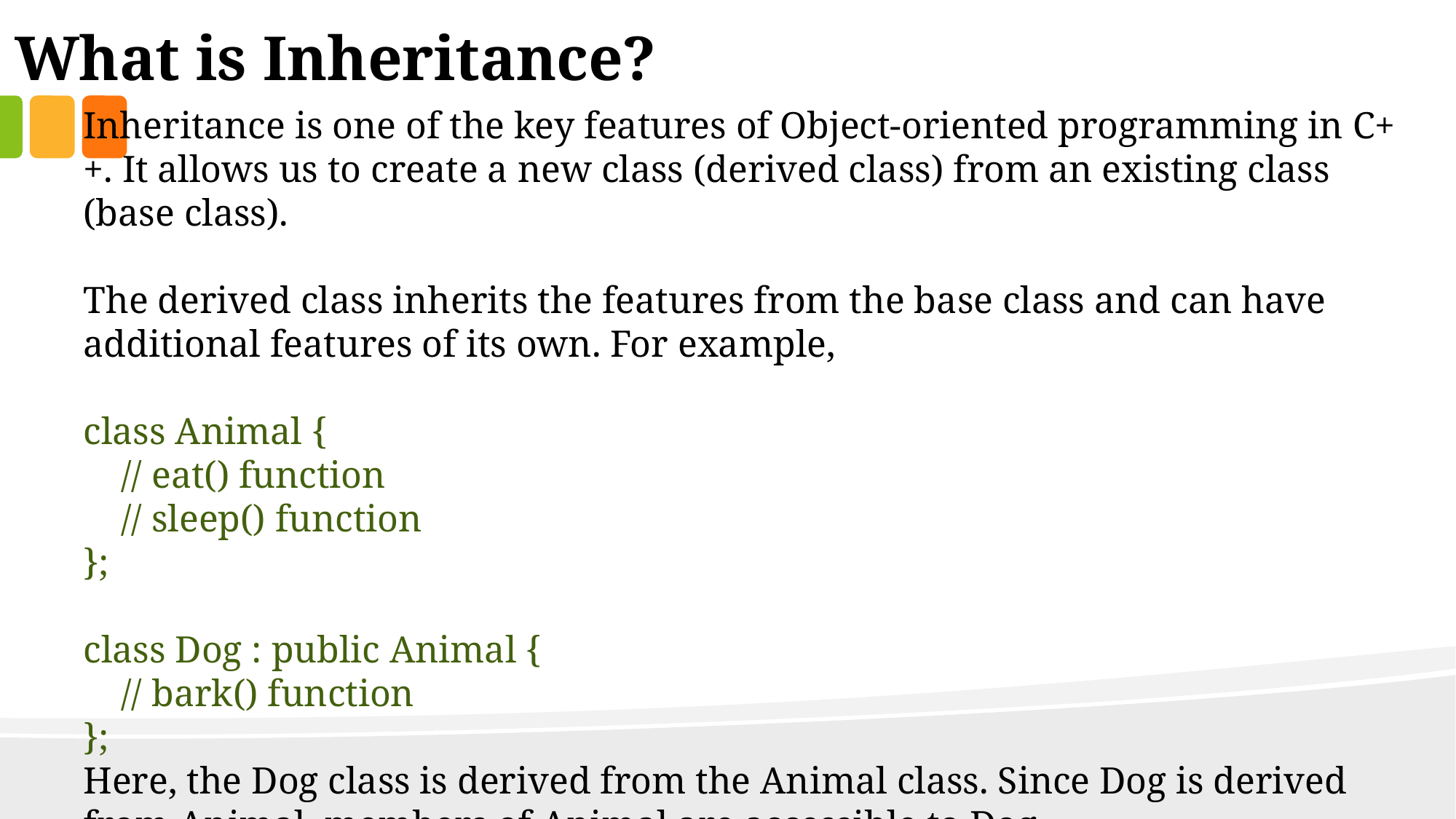

What is Inheritance?
Inheritance is one of the key features of Object-oriented programming in C++. It allows us to create a new class (derived class) from an existing class (base class).

The derived class inherits the features from the base class and can have additional features of its own. For example,

class Animal {
    // eat() function
    // sleep() function
};

class Dog : public Animal {
    // bark() function
};
Here, the Dog class is derived from the Animal class. Since Dog is derived from Animal, members of Animal are accessible to Dog.